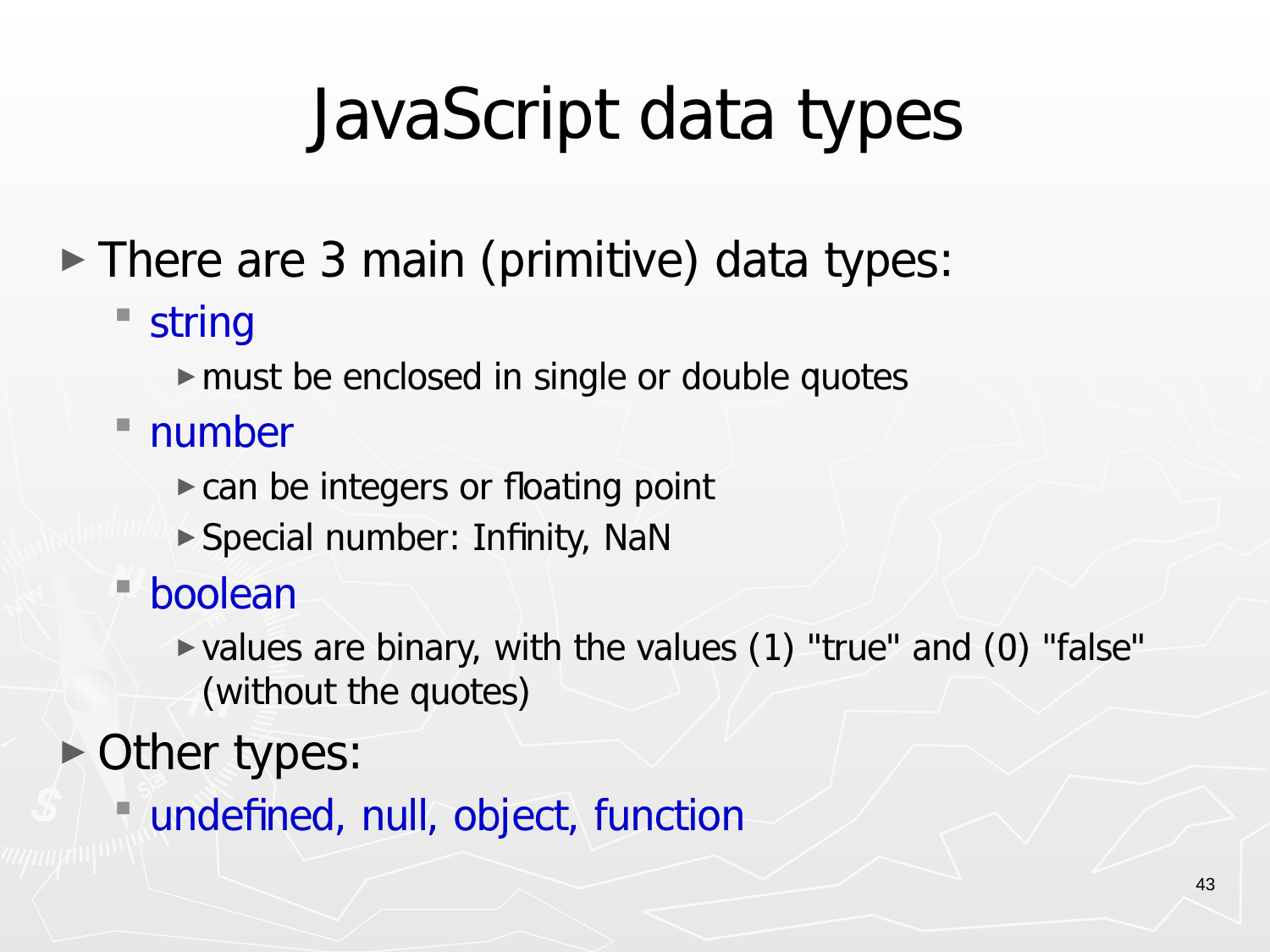

# JavaScript data types
There are 3 main (primitive) data types:
string
must be enclosed in single or double quotes
number
can be integers or floating point
Special number: Infinity, NaN
boolean
values are binary, with the values (1) "true" and (0) "false" (without the quotes)
Other types:
undefined, null, object, function
43